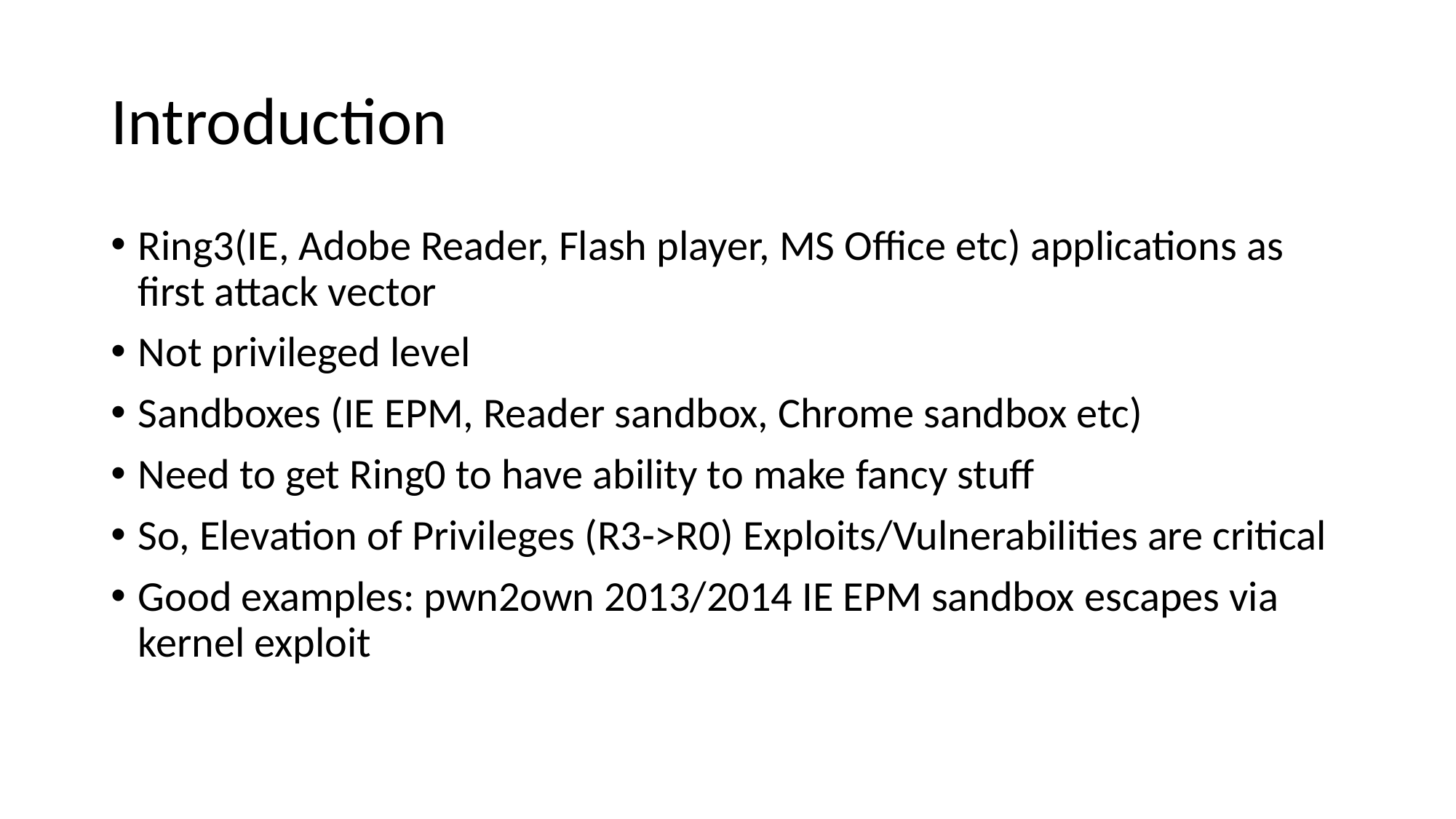

# Introduction
Ring3(IE, Adobe Reader, Flash player, MS Office etc) applications as first attack vector
Not privileged level
Sandboxes (IE EPM, Reader sandbox, Chrome sandbox etc)
Need to get Ring0 to have ability to make fancy stuff
So, Elevation of Privileges (R3->R0) Exploits/Vulnerabilities are critical
Good examples: pwn2own 2013/2014 IE EPM sandbox escapes via kernel exploit